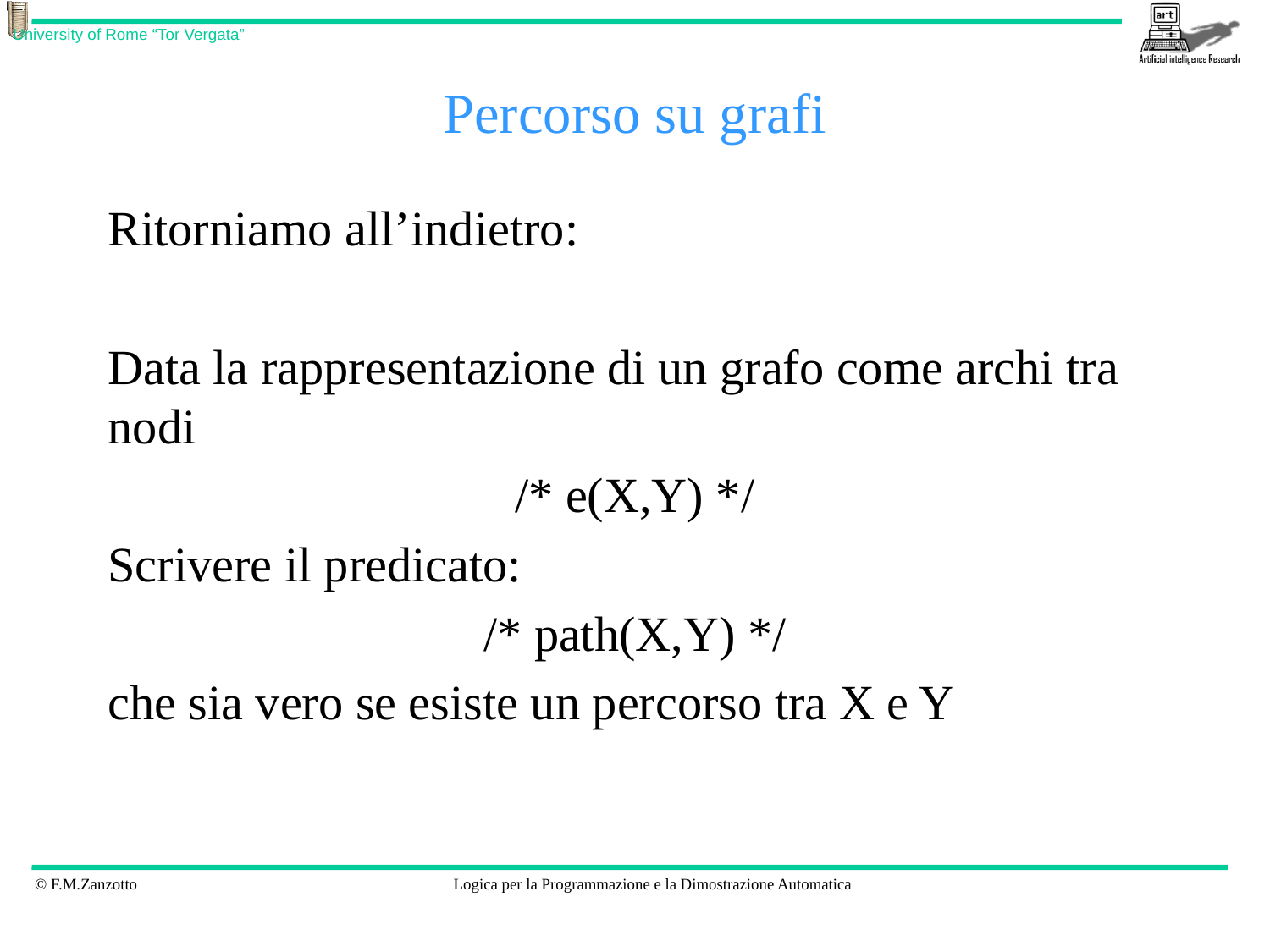

# Percorso su grafi
Ritorniamo all’indietro:

Data la rappresentazione di un grafo come archi tra nodi
/* e(X,Y) */
Scrivere il predicato:
/* path(X,Y) */
che sia vero se esiste un percorso tra X e Y